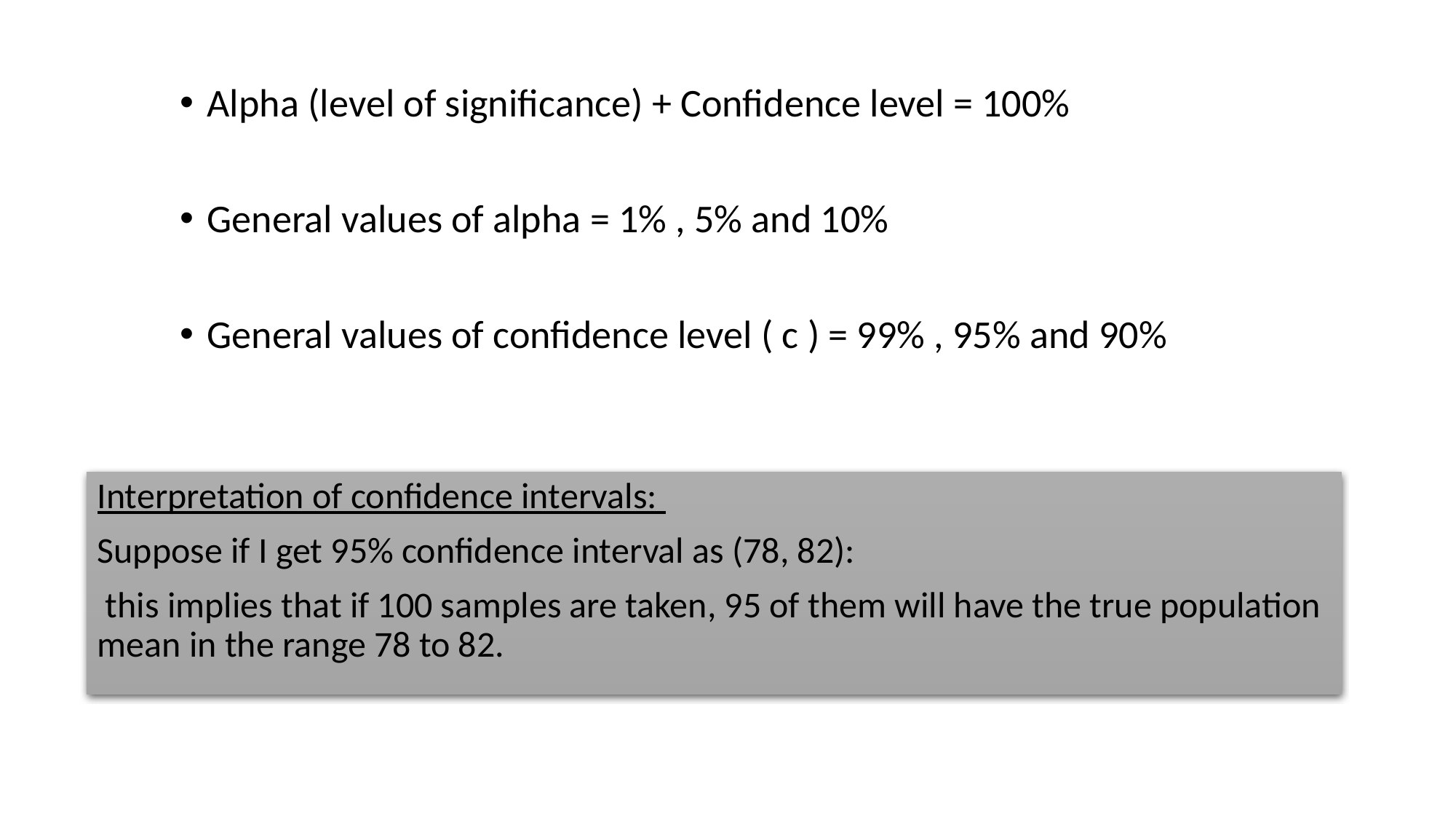

Alpha (level of significance) + Confidence level = 100%

General values of alpha = 1% , 5% and 10%

General values of confidence level ( c ) = 99% , 95% and 90%
Interpretation of confidence intervals:
Suppose if I get 95% confidence interval as (78, 82):
 this implies that if 100 samples are taken, 95 of them will have the true population mean in the range 78 to 82.